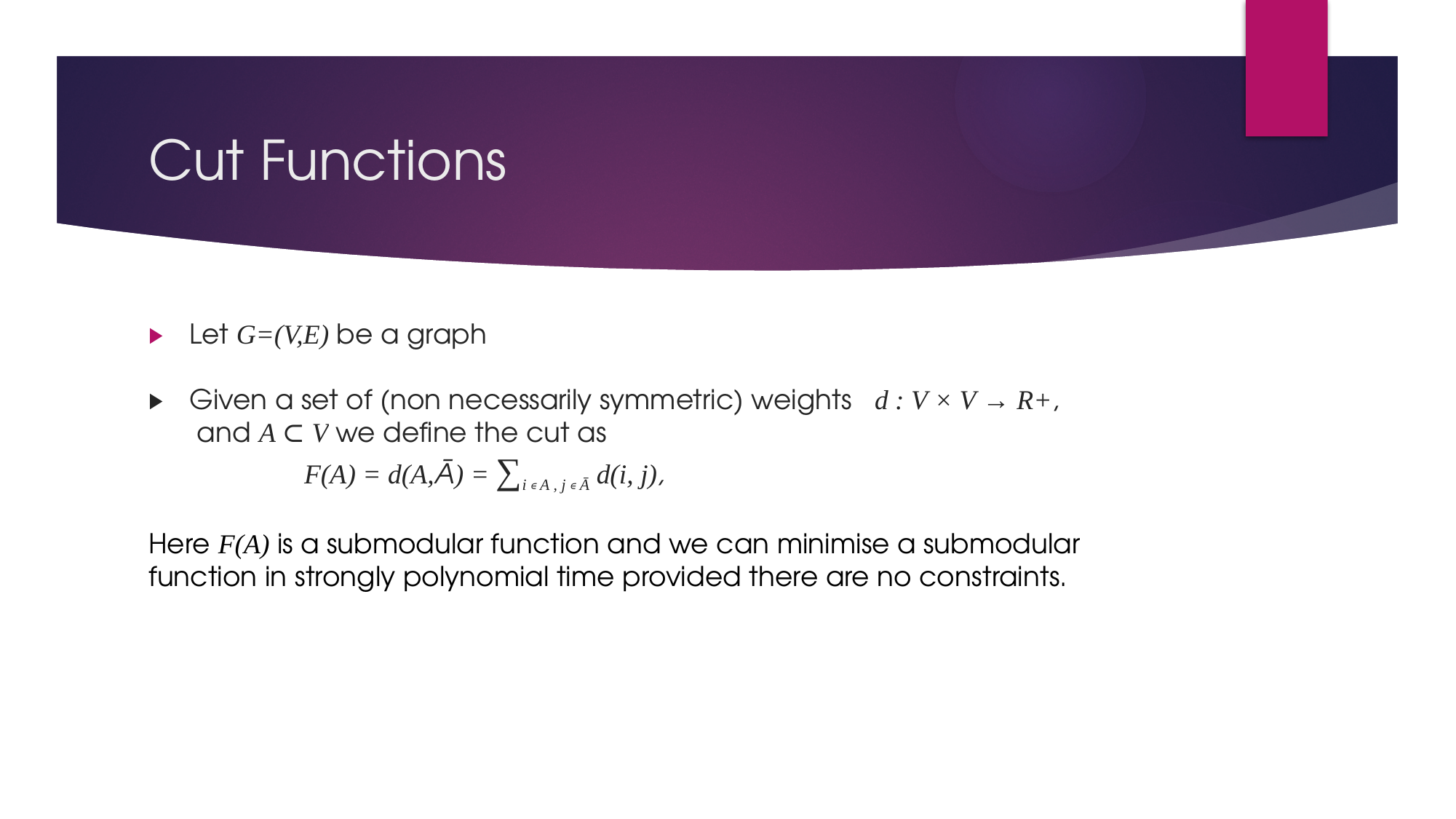

# Cut Functions
Let G=(V,E) be a graph

Given a set of (non necessarily symmetric) weights   d : V × V → R+,
 and A ⊂ V we define the cut as
               F(A) = d(A,Ā) = ∑i ∊ A , j ∊ Ā d(i, j),

Here F(A) is a submodular function and we can minimise a submodular function in strongly polynomial time provided there are no constraints.